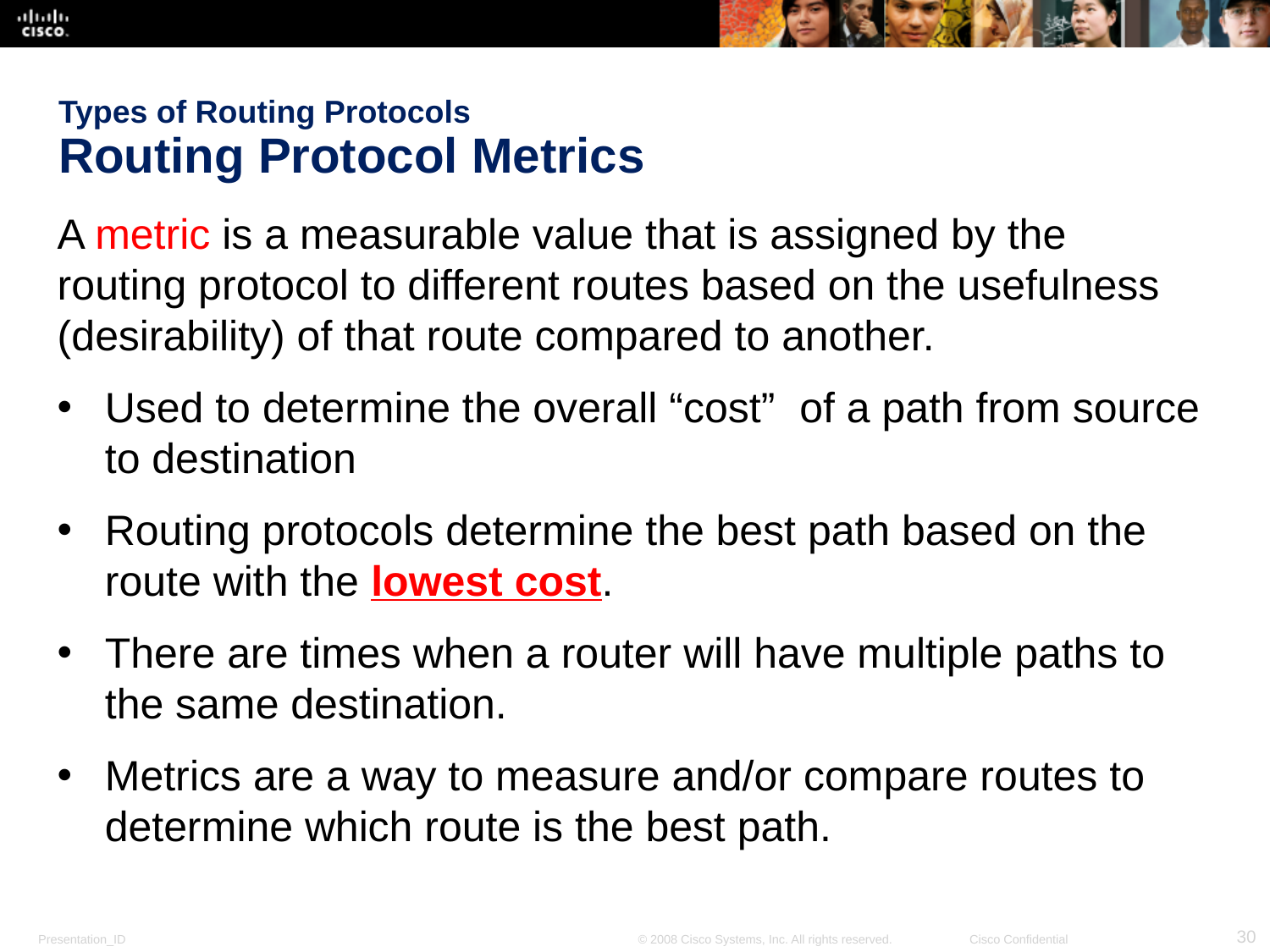

# Types of Routing Protocols Routing Protocol Metrics
A metric is a measurable value that is assigned by the routing protocol to different routes based on the usefulness (desirability) of that route compared to another.
Used to determine the overall “cost”  of a path from source to destination
Routing protocols determine the best path based on the route with the lowest cost.
There are times when a router will have multiple paths to the same destination.
Metrics are a way to measure and/or compare routes to determine which route is the best path.